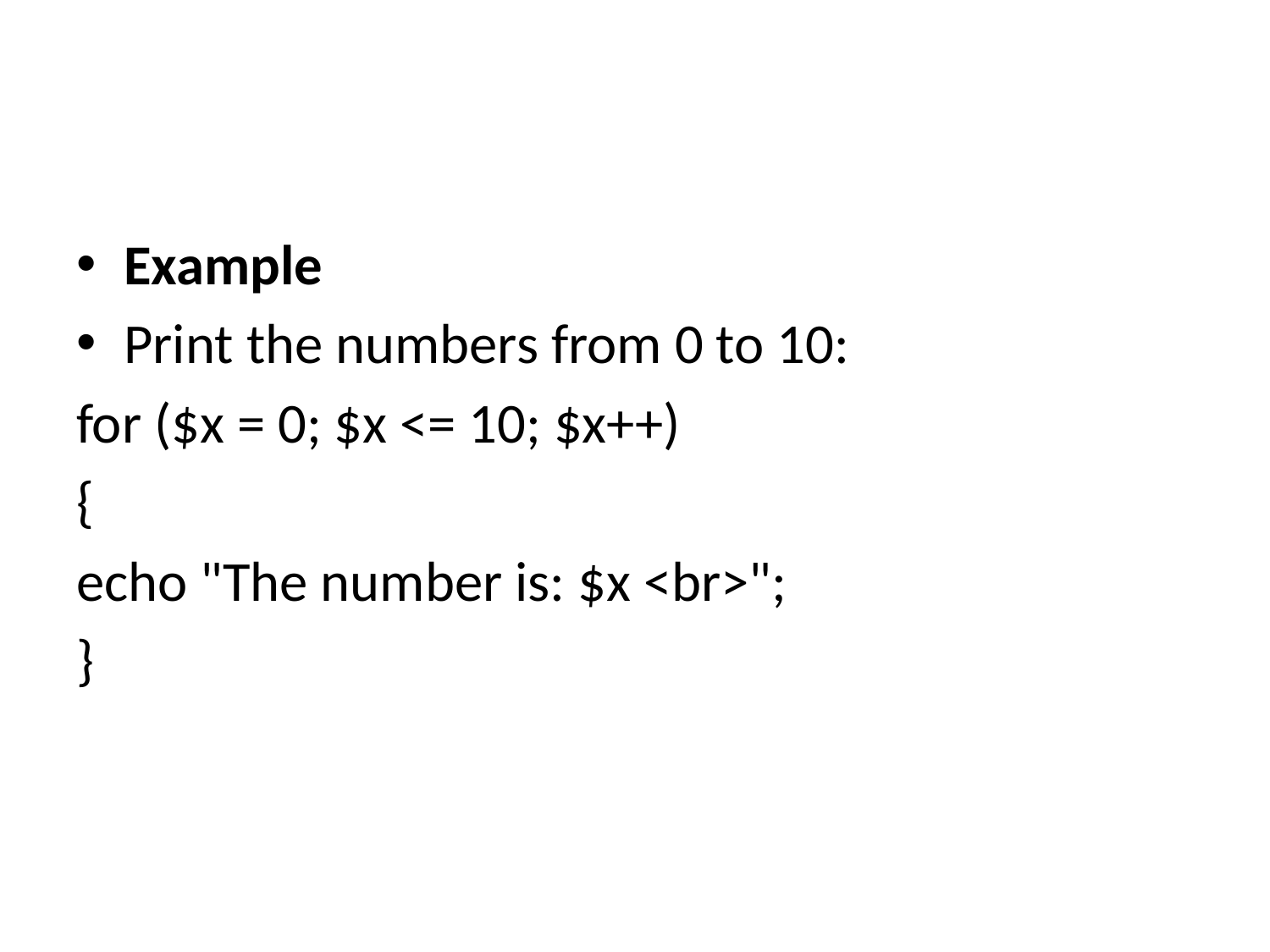

#
Example
Print the numbers from 0 to 10:
for ($x = 0; $x <= 10; $x++)
{
echo "The number is: $x <br>";
}